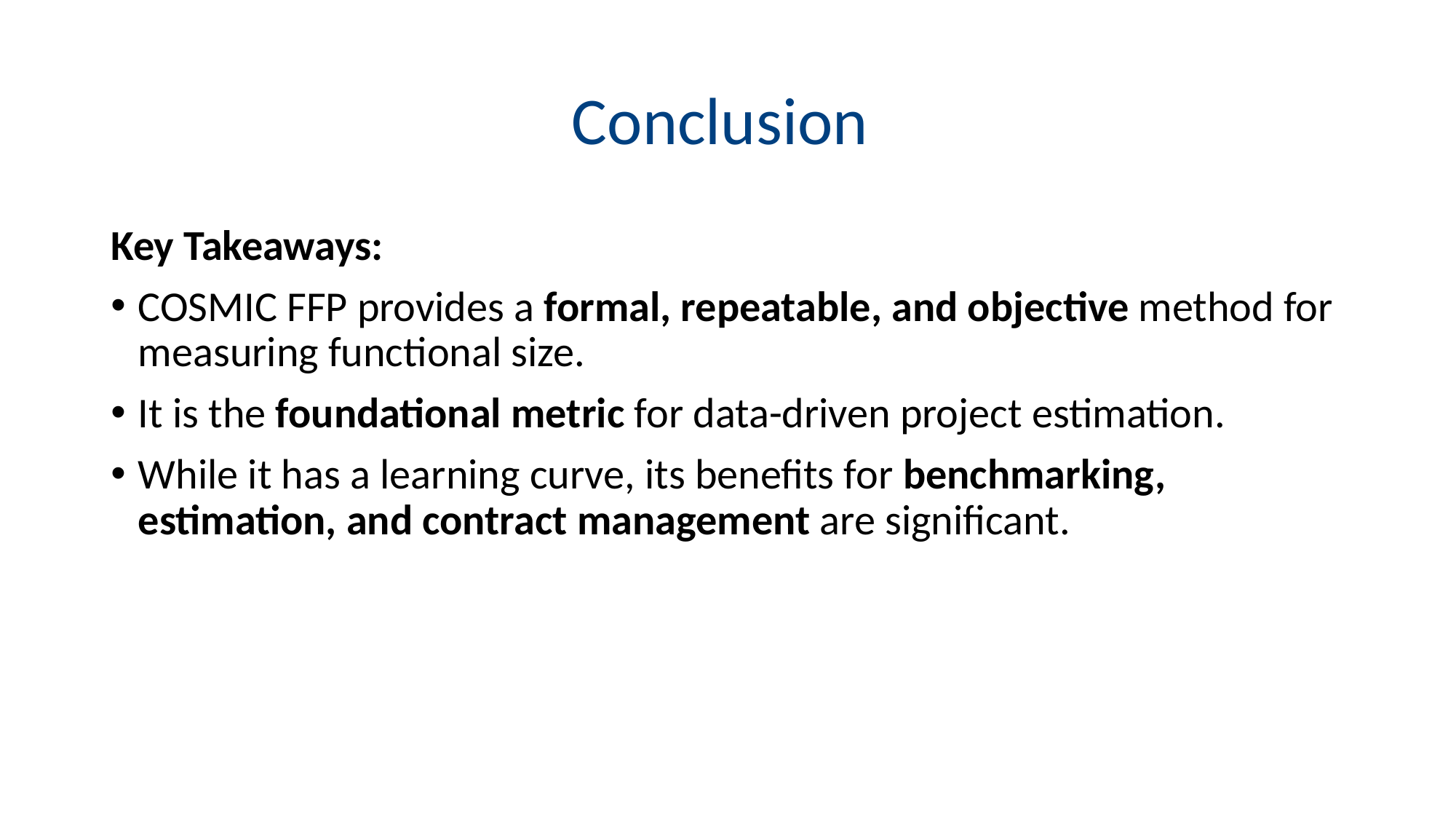

# Conclusion
Key Takeaways:
COSMIC FFP provides a formal, repeatable, and objective method for measuring functional size.
It is the foundational metric for data-driven project estimation.
While it has a learning curve, its benefits for benchmarking, estimation, and contract management are significant.